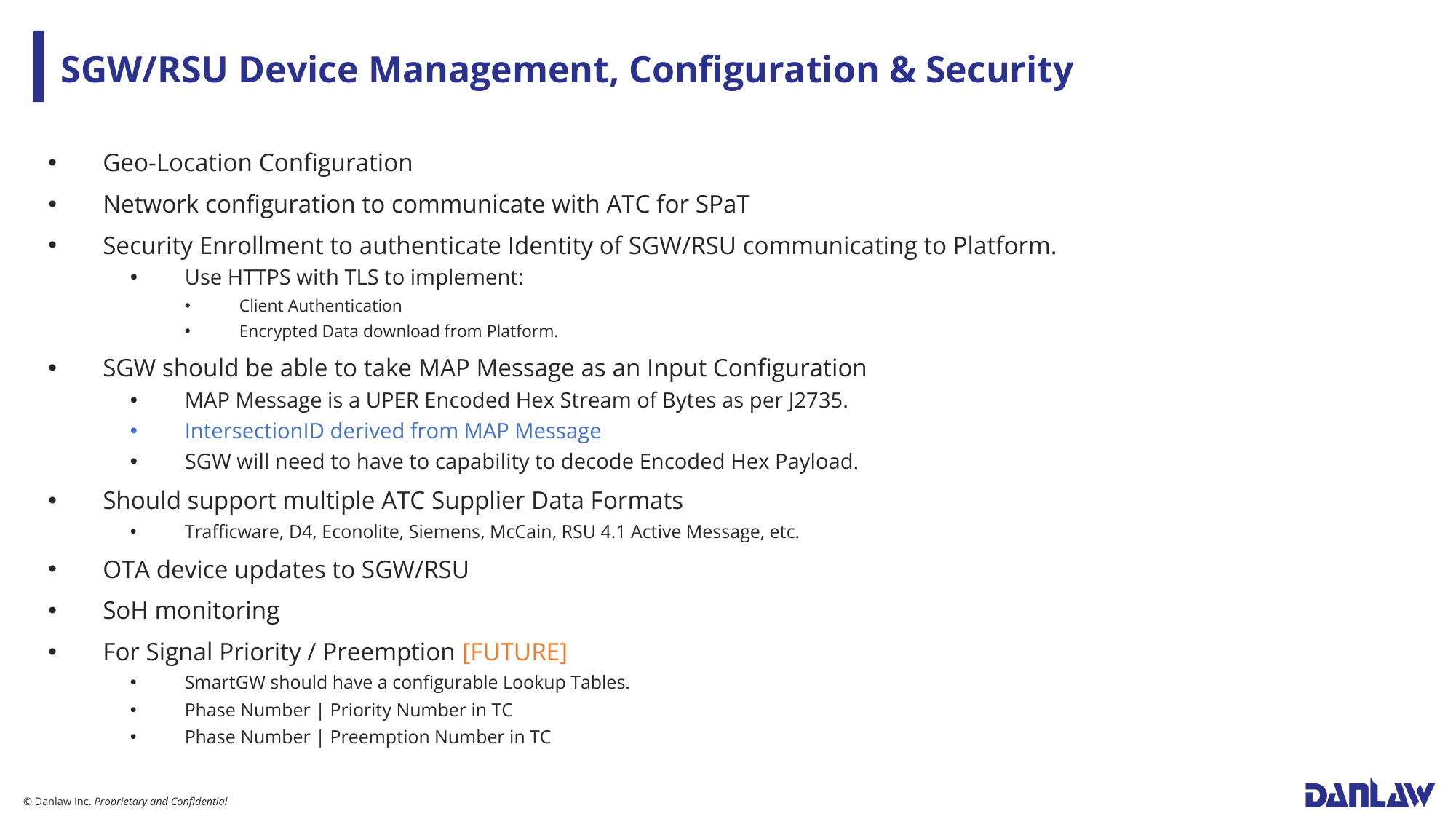

# SGW/RSU Device Management, Configuration & Security
Geo-Location Configuration
Network configuration to communicate with ATC for SPaT
Security Enrollment to authenticate Identity of SGW/RSU communicating to Platform.
Use HTTPS with TLS to implement:
Client Authentication
Encrypted Data download from Platform.
SGW should be able to take MAP Message as an Input Configuration
MAP Message is a UPER Encoded Hex Stream of Bytes as per J2735.
IntersectionID derived from MAP Message
SGW will need to have to capability to decode Encoded Hex Payload.
Should support multiple ATC Supplier Data Formats
Trafficware, D4, Econolite, Siemens, McCain, RSU 4.1 Active Message, etc.
OTA device updates to SGW/RSU
SoH monitoring
For Signal Priority / Preemption [FUTURE]
SmartGW should have a configurable Lookup Tables.
Phase Number | Priority Number in TC
Phase Number | Preemption Number in TC